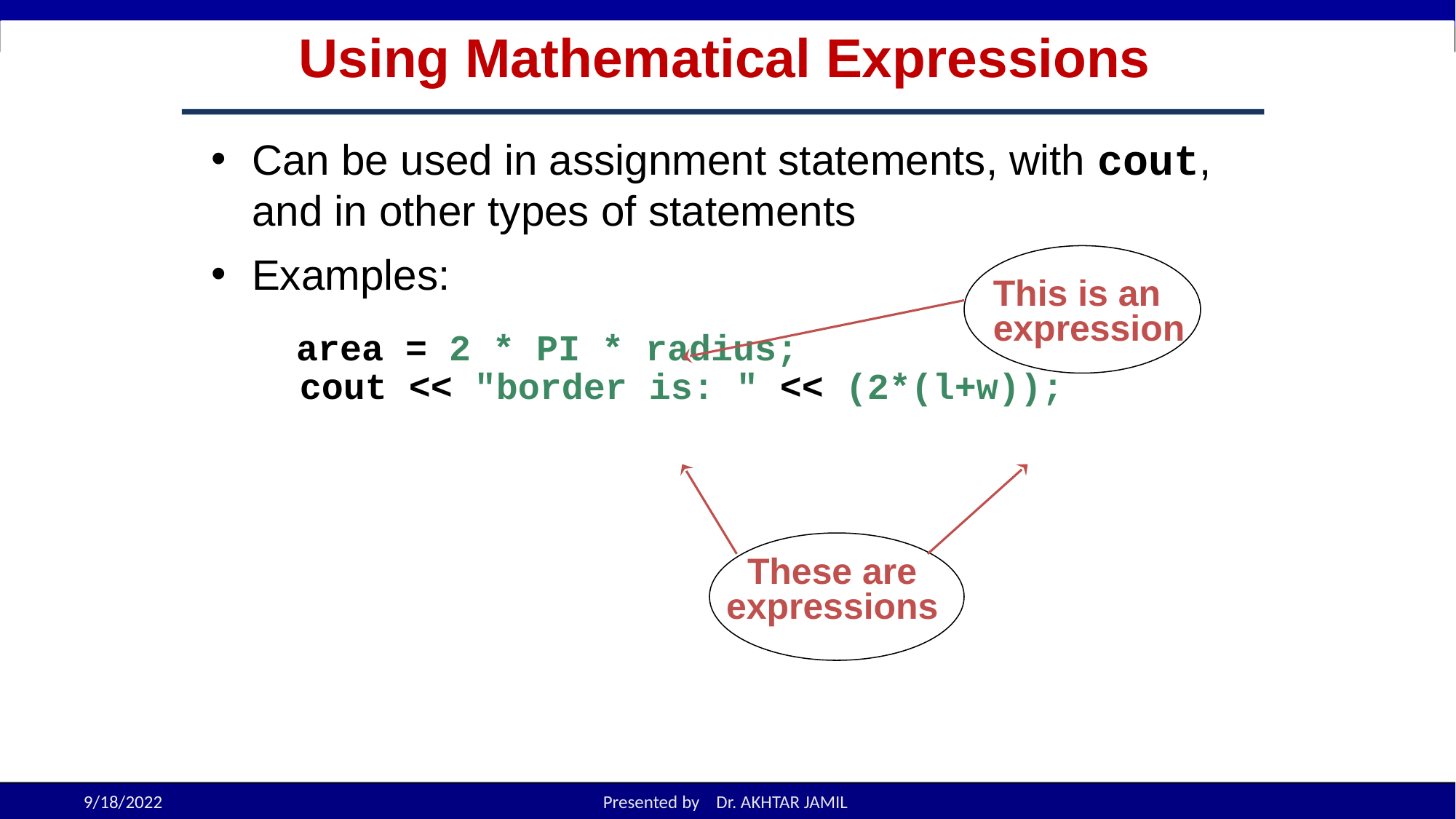

# Using Mathematical Expressions

Can be used in assignment statements, with cout, and in other types of statements
Examples:
   area = 2 * PI * radius;
	cout << "border is: " << (2*(l+w));

This is an expression

These are expressions
3-7
9/18/2022
Presented by    Dr. AKHTAR JAMIL